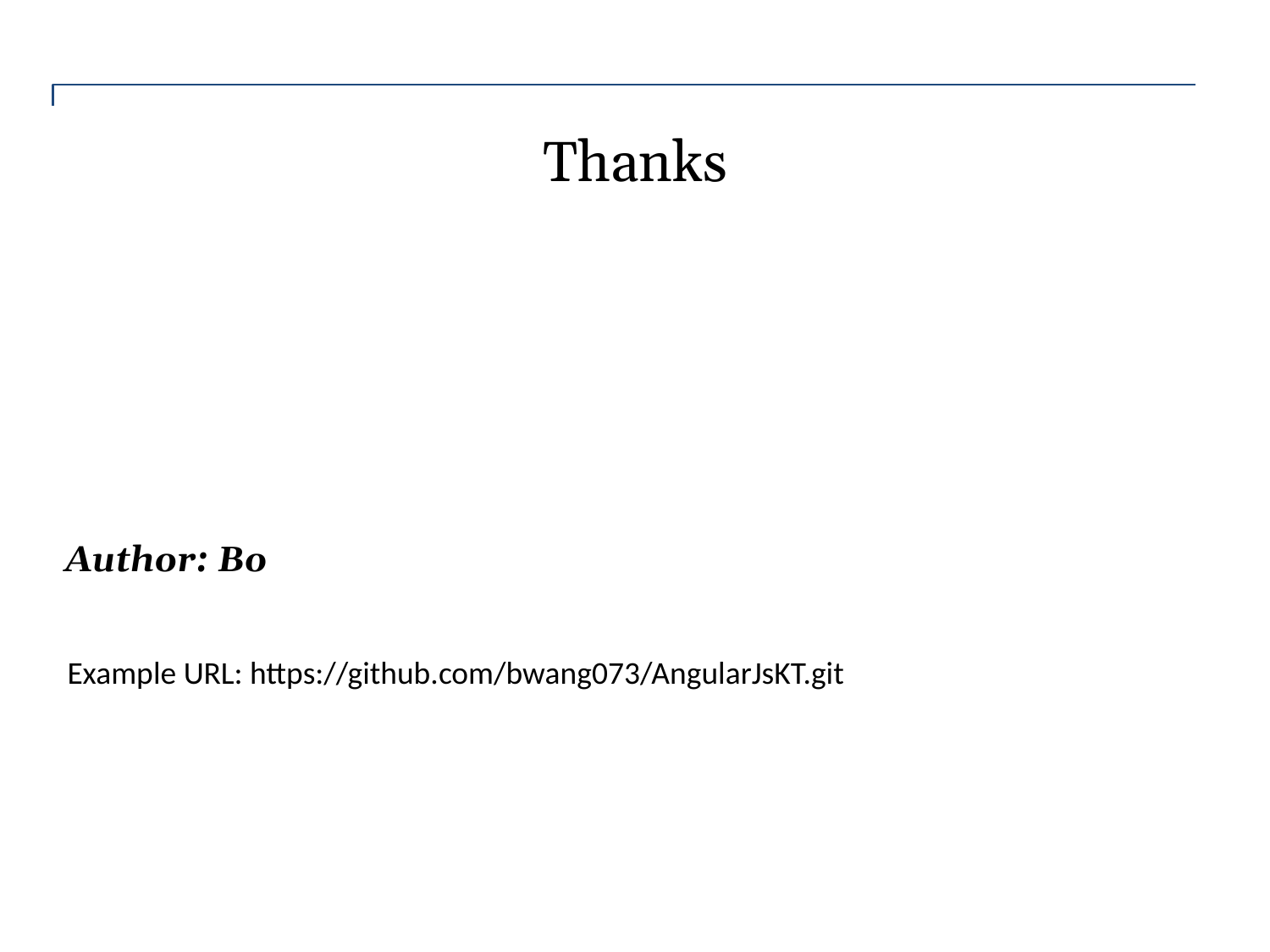

# Thanks

Author: Bo
Example URL: https://github.com/bwang073/AngularJsKT.git